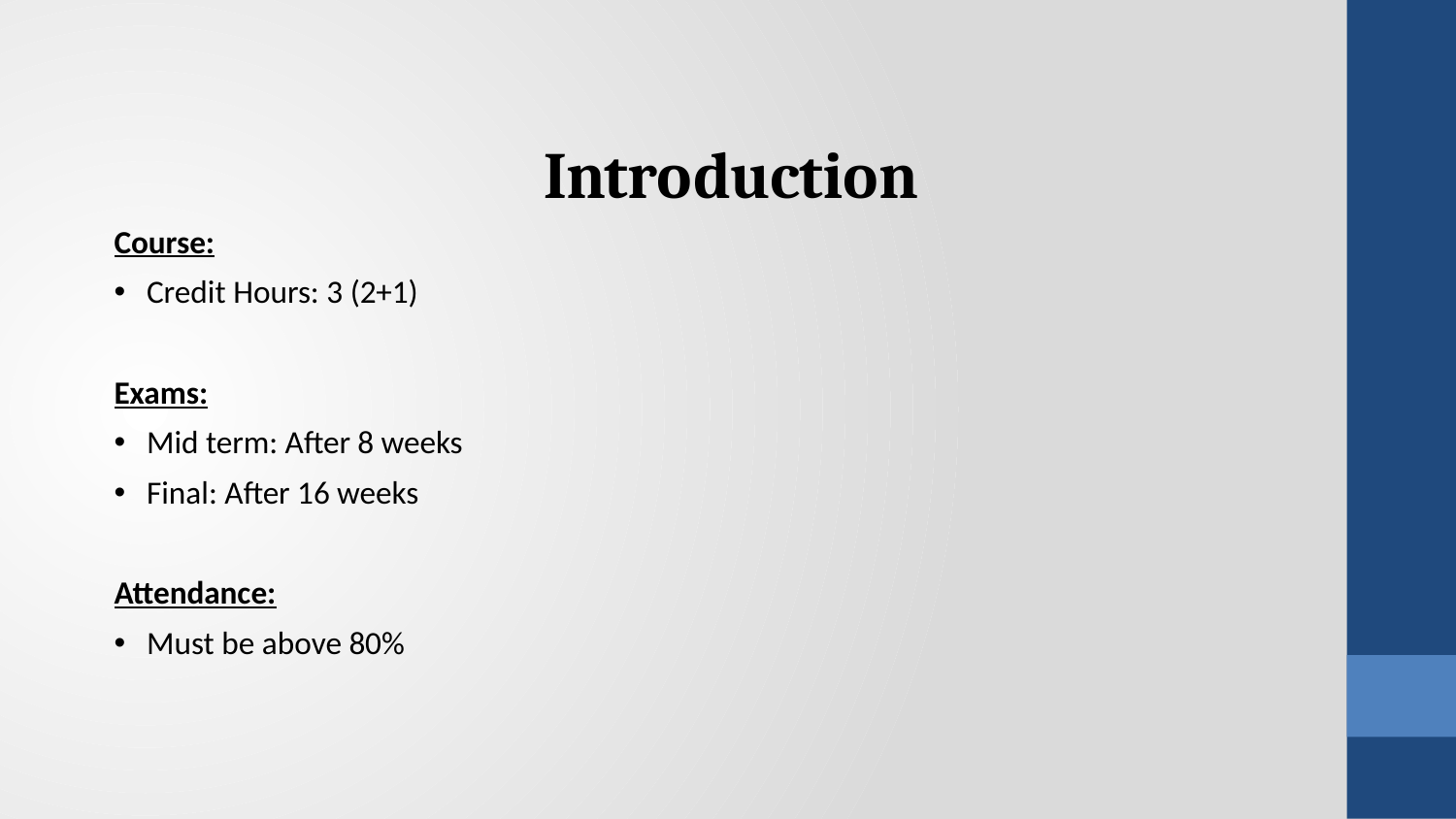

Introduction
Course:
Credit Hours: 3 (2+1)

Exams:
Mid term: After 8 weeks
Final: After 16 weeks

Attendance:
Must be above 80%